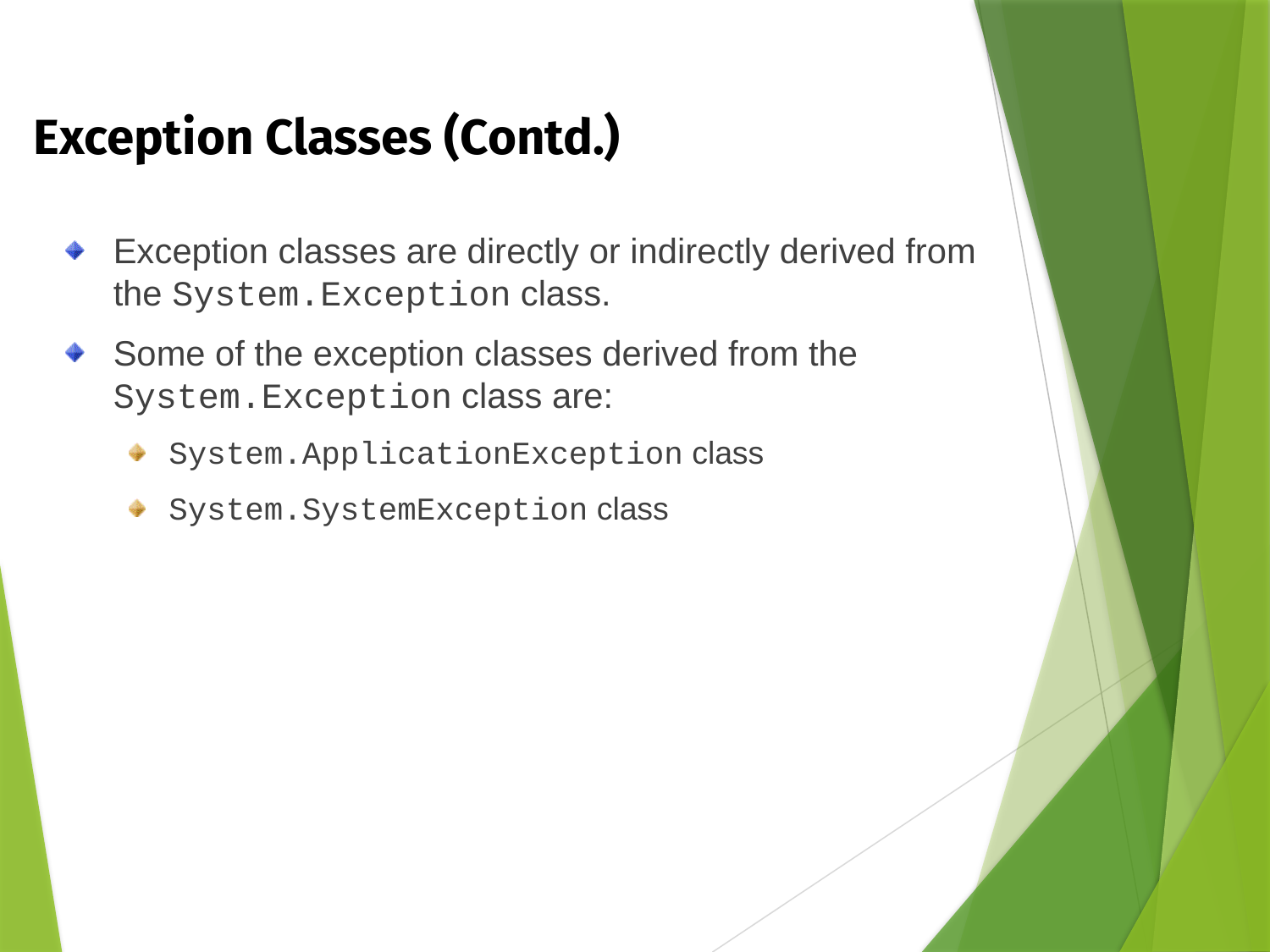

Exception Classes (Contd.)
Exception classes are directly or indirectly derived from the System.Exception class.
Some of the exception classes derived from the System.Exception class are:
System.ApplicationException class
System.SystemException class